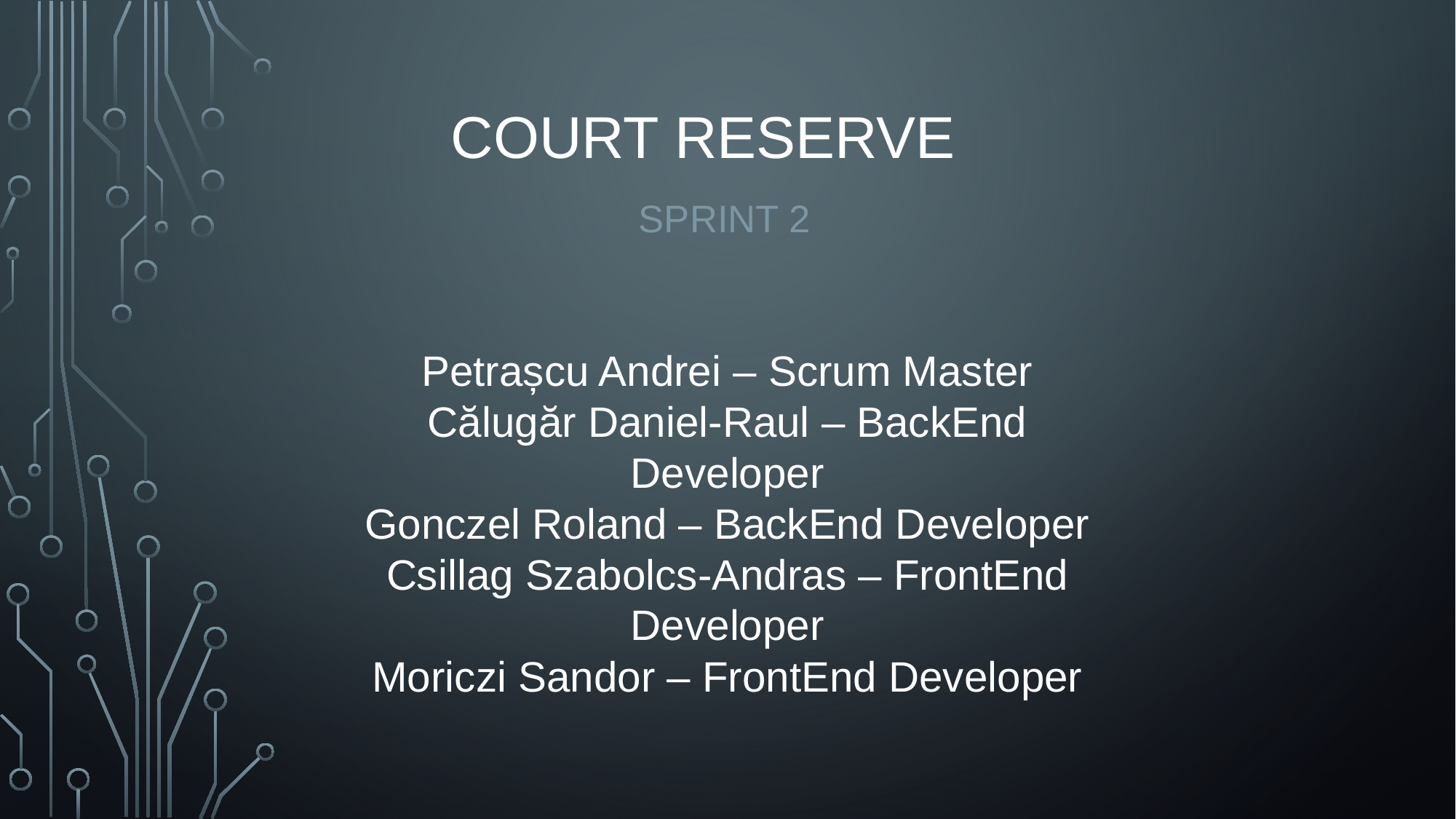

# Court reserve
Sprint 2
Petrașcu Andrei – Scrum Master
Călugăr Daniel-Raul – BackEnd Developer
Gonczel Roland – BackEnd Developer
Csillag Szabolcs-Andras – FrontEnd Developer
Moriczi Sandor – FrontEnd Developer